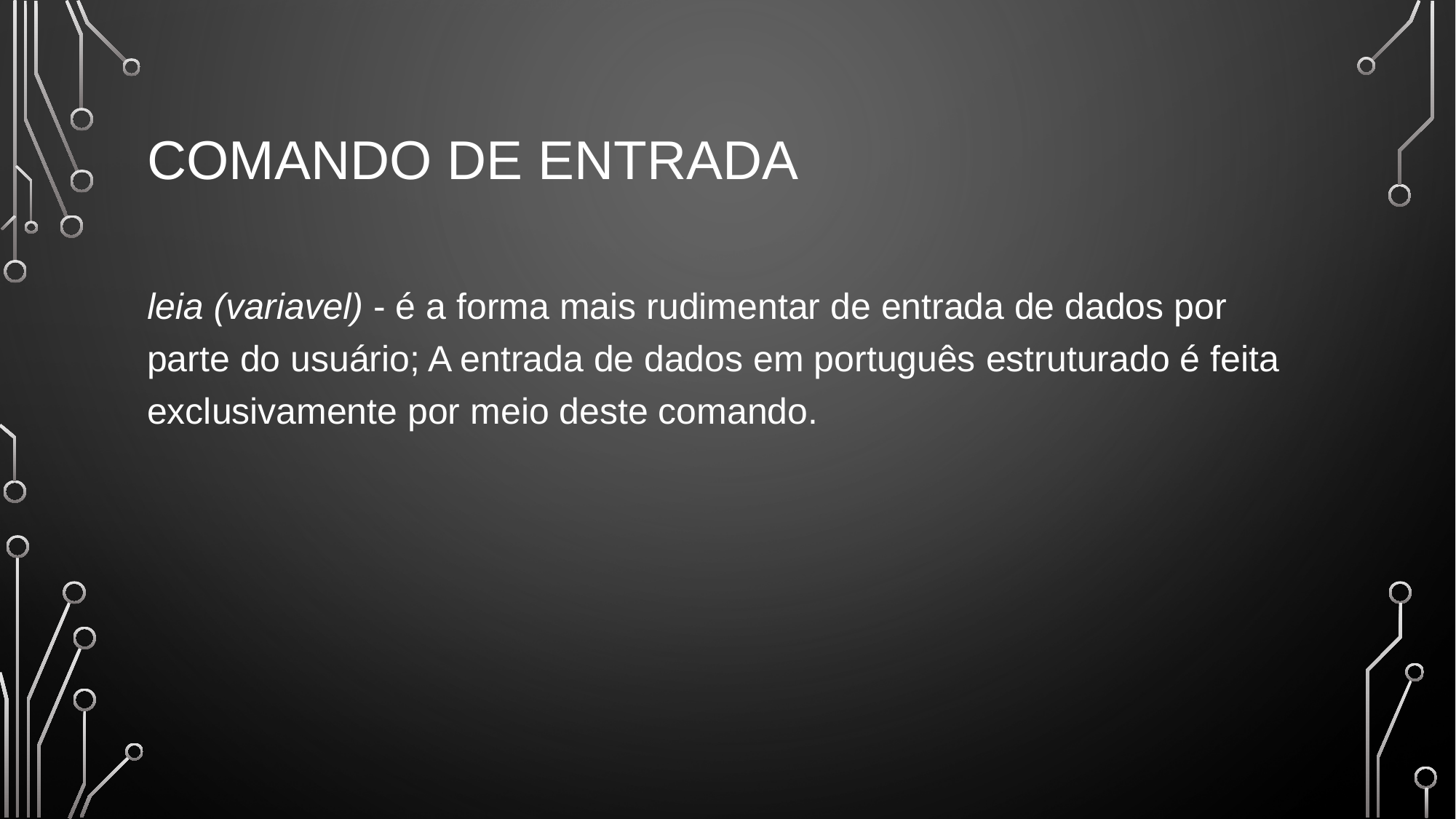

# Comando de entrada
leia (variavel) - é a forma mais rudimentar de entrada de dados por parte do usuário; A entrada de dados em português estruturado é feita exclusivamente por meio deste comando.